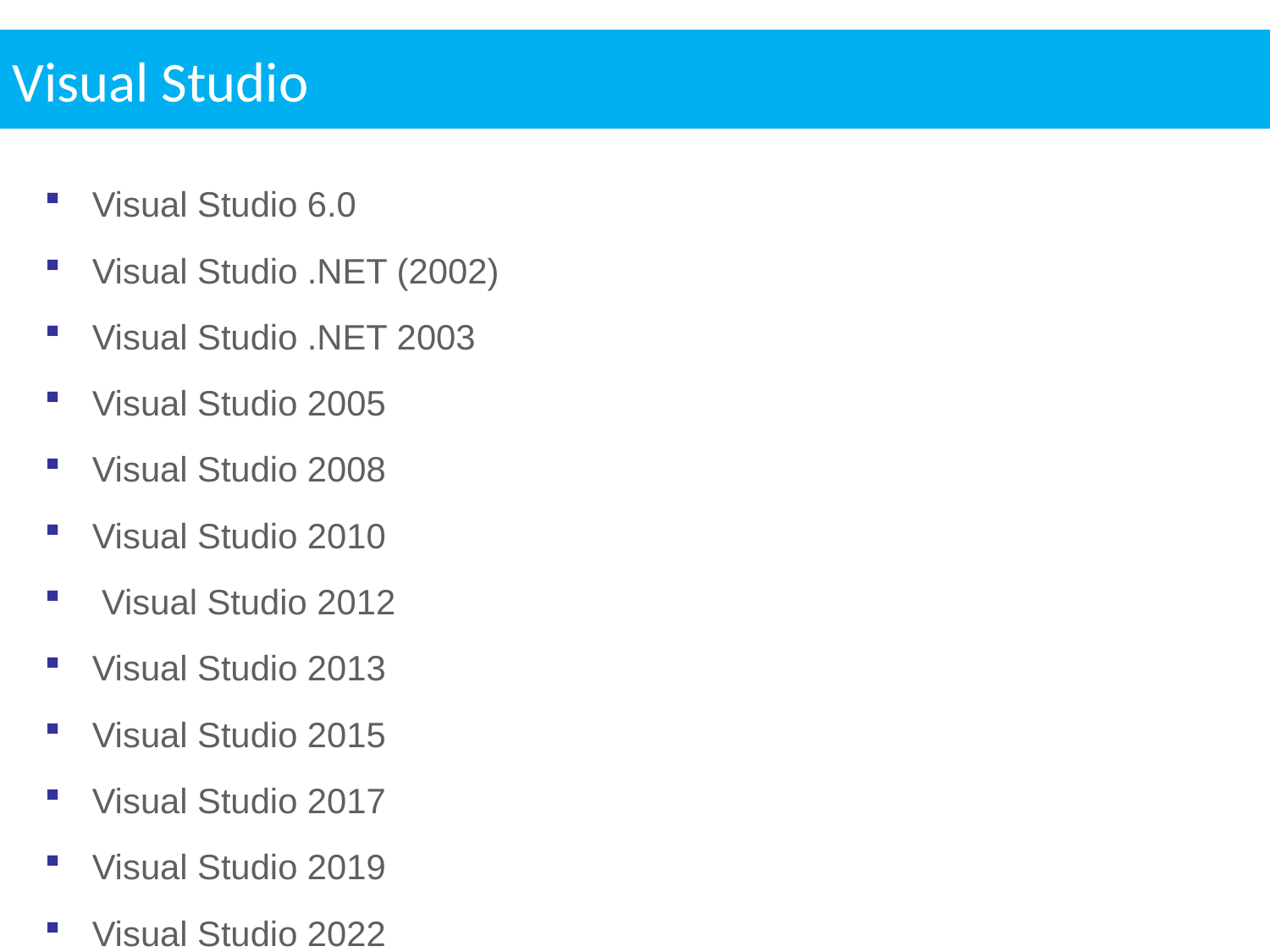

Visual Studio
Visual Studio 6.0
Visual Studio .NET (2002)
Visual Studio .NET 2003
Visual Studio 2005
Visual Studio 2008
Visual Studio 2010
 Visual Studio 2012
Visual Studio 2013
Visual Studio 2015
Visual Studio 2017
Visual Studio 2019
Visual Studio 2022